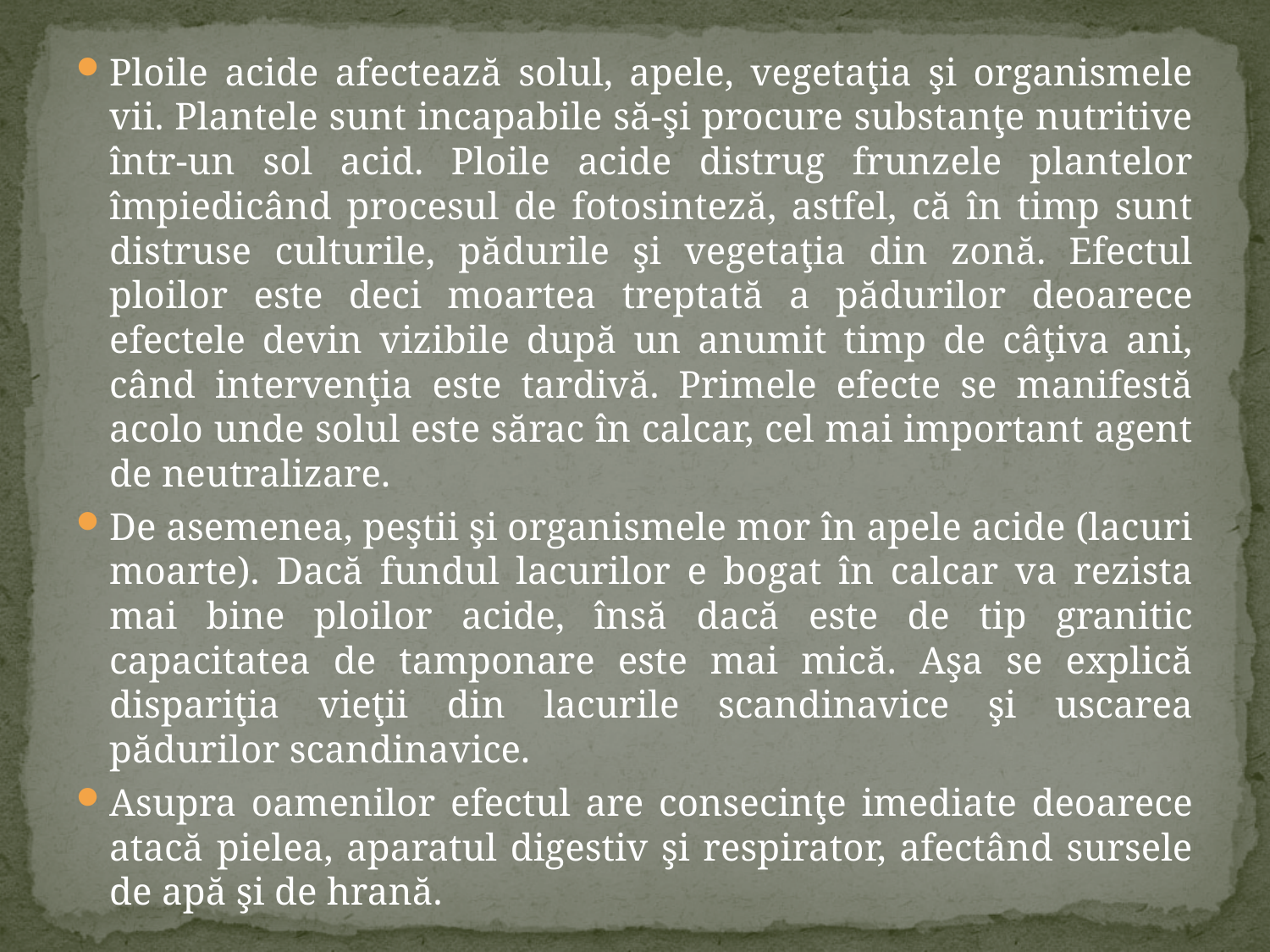

Ploile acide afectează solul, apele, vegetaţia şi organismele vii. Plantele sunt incapabile să-şi procure substanţe nutritive într-un sol acid. Ploile acide distrug frunzele plantelor împiedicând procesul de fotosinteză, astfel, că în timp sunt distruse culturile, pădurile şi vegetaţia din zonă. Efectul ploilor este deci moartea treptată a pădurilor deoarece efectele devin vizibile după un anumit timp de câţiva ani, când intervenţia este tardivă. Primele efecte se manifestă acolo unde solul este sărac în calcar, cel mai important agent de neutralizare.
De asemenea, peştii şi organismele mor în apele acide (lacuri moarte). Dacă fundul lacurilor e bogat în calcar va rezista mai bine ploilor acide, însă dacă este de tip granitic capacitatea de tamponare este mai mică. Aşa se explică dispariţia vieţii din lacurile scandinavice şi uscarea pădurilor scandinavice.
Asupra oamenilor efectul are consecinţe imediate deoarece atacă pielea, aparatul digestiv şi respirator, afectând sursele de apă şi de hrană.